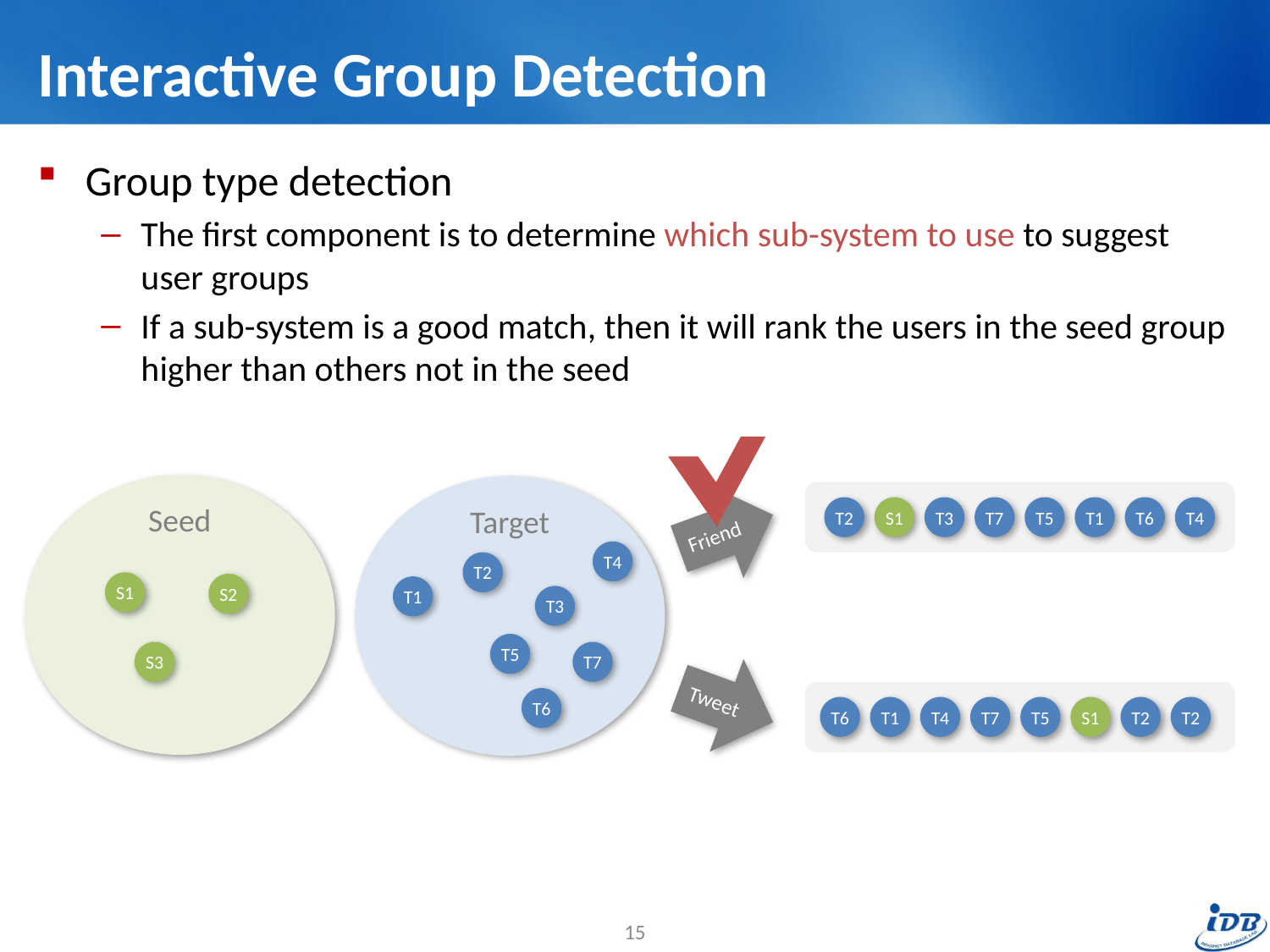

# Interactive Group Detection
Group type detection
The first component is to determine which sub-system to use to suggest user groups
If a sub-system is a good match, then it will rank the users in the seed group higher than others not in the seed

Seed

S2
S3
Target

T4
T2
T1
T3
T5
T7
T6

T2
S1
T3
T7
T5
T1
T6
T4
Friend
S1
Tweet

T6
T1
T4
T7
T5
S1
T2
T2
15